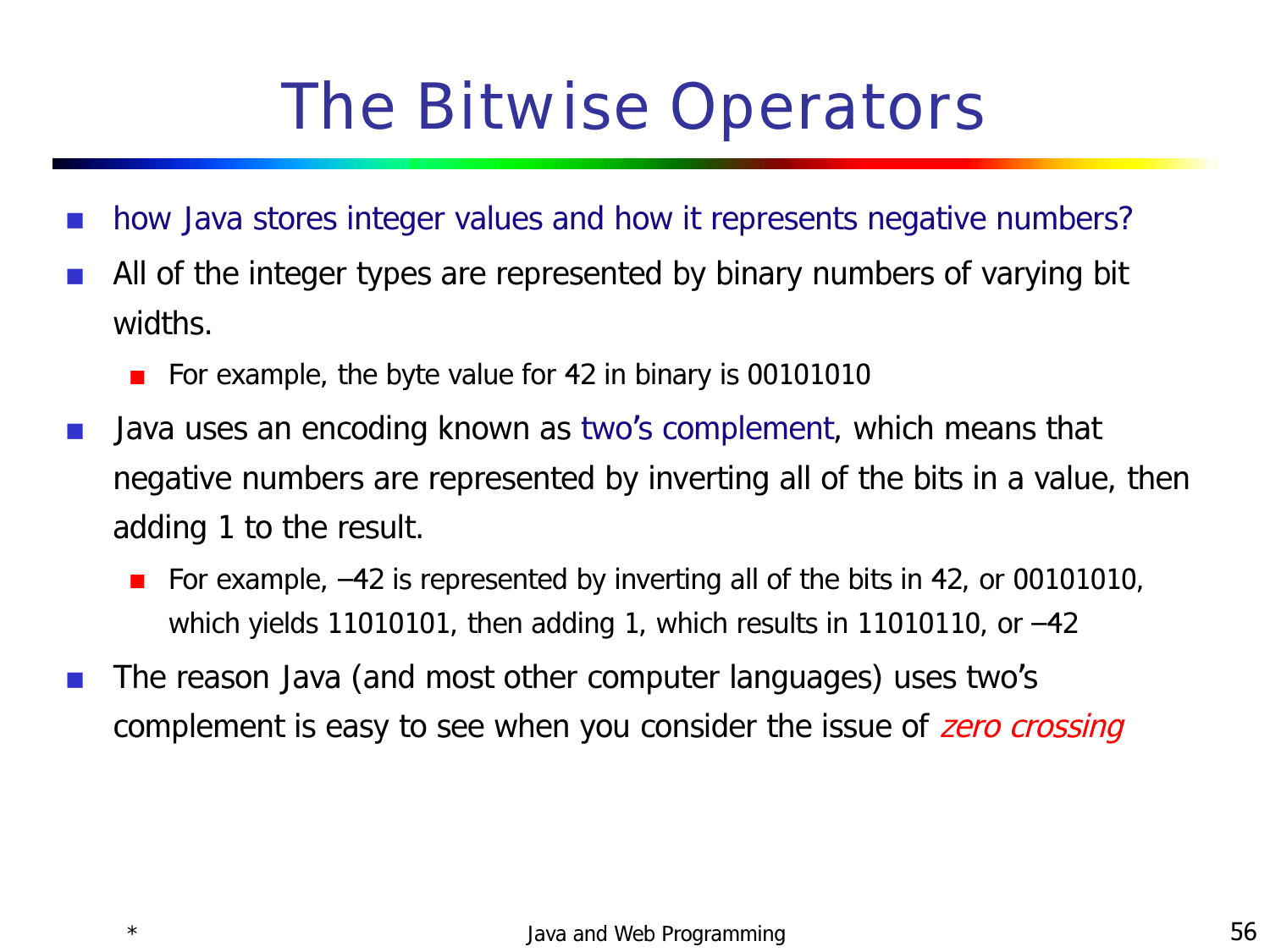

# The Bitwise Operators
how Java stores integer values and how it represents negative numbers?
All of the integer types are represented by binary numbers of varying bit widths.
For example, the byte value for 42 in binary is 00101010
Java uses an encoding known as two’s complement, which means that negative numbers are represented by inverting all of the bits in a value, then adding 1 to the result.
For example, –42 is represented by inverting all of the bits in 42, or 00101010, which yields 11010101, then adding 1, which results in 11010110, or –42
The reason Java (and most other computer languages) uses two’s complement is easy to see when you consider the issue of zero crossing
*
56
Java and Web Programming